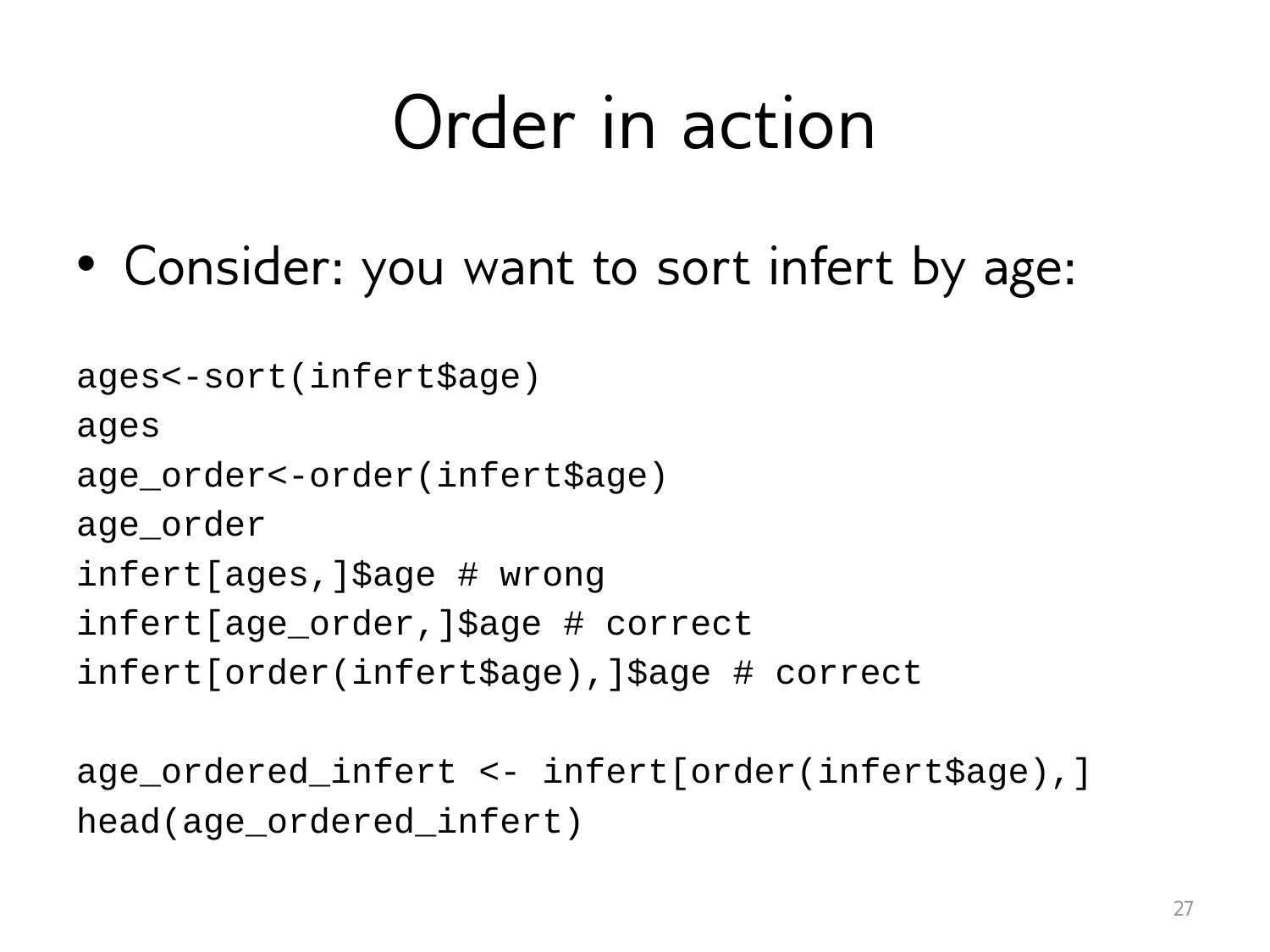

# Order in action
Consider: you want to sort infert by age:

ages<-sort(infert$age)
ages
age_order<-order(infert$age)
age_order
infert[ages,]$age # wrong
infert[age_order,]$age # correct
infert[order(infert$age),]$age # correct

age_ordered_infert <- infert[order(infert$age),]
head(age_ordered_infert)
27